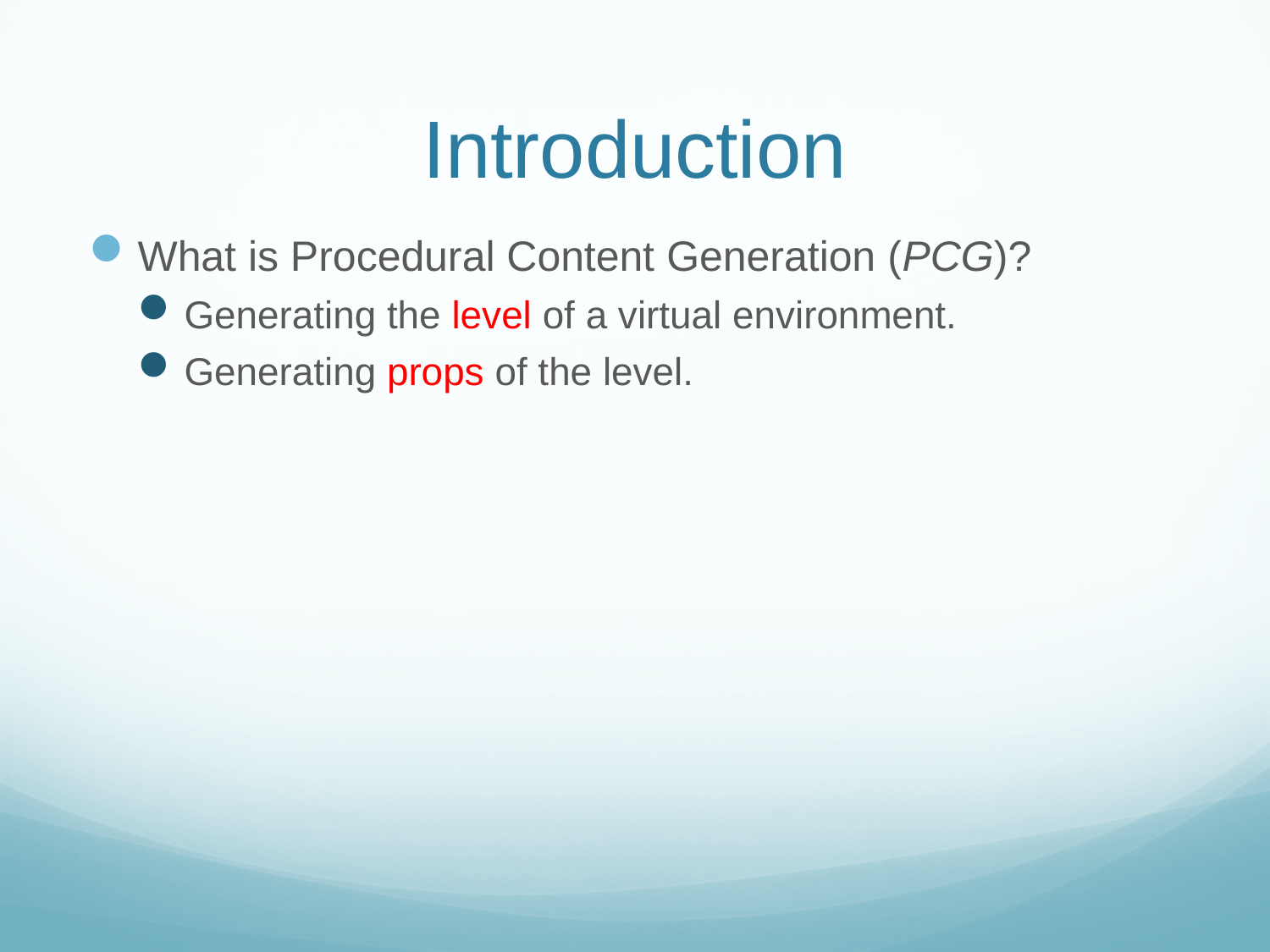

# Introduction
What is Procedural Content Generation (PCG)?
Generating the level of a virtual environment.
Generating props of the level.